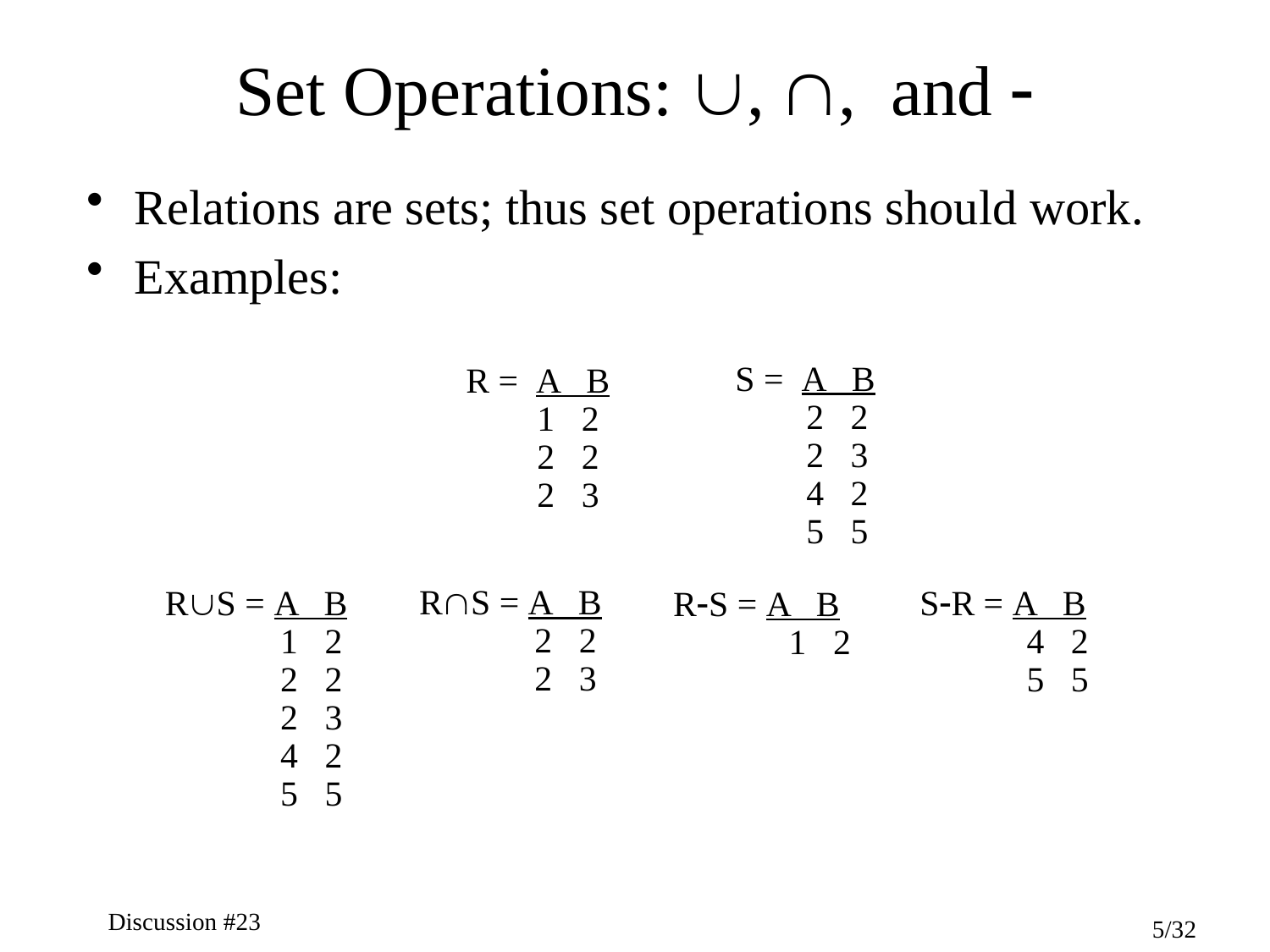

# Set Operations: ∪, ∩,  and −
Relations are sets; thus set operations should work.
Examples:
S =  A   B
        2   2
        2   3
        4   2
        5   5
R =  A   B
        1   2
        2   2
        2   3
R∩S = A   B
             2   2
             2   3
R∪S = A   B
             1   2
             2   2
             2   3
             4   2
             5   5
S−R = A   B
            4   2
            5   5
R−S = A   B
             1   2

Discussion #23
5/32